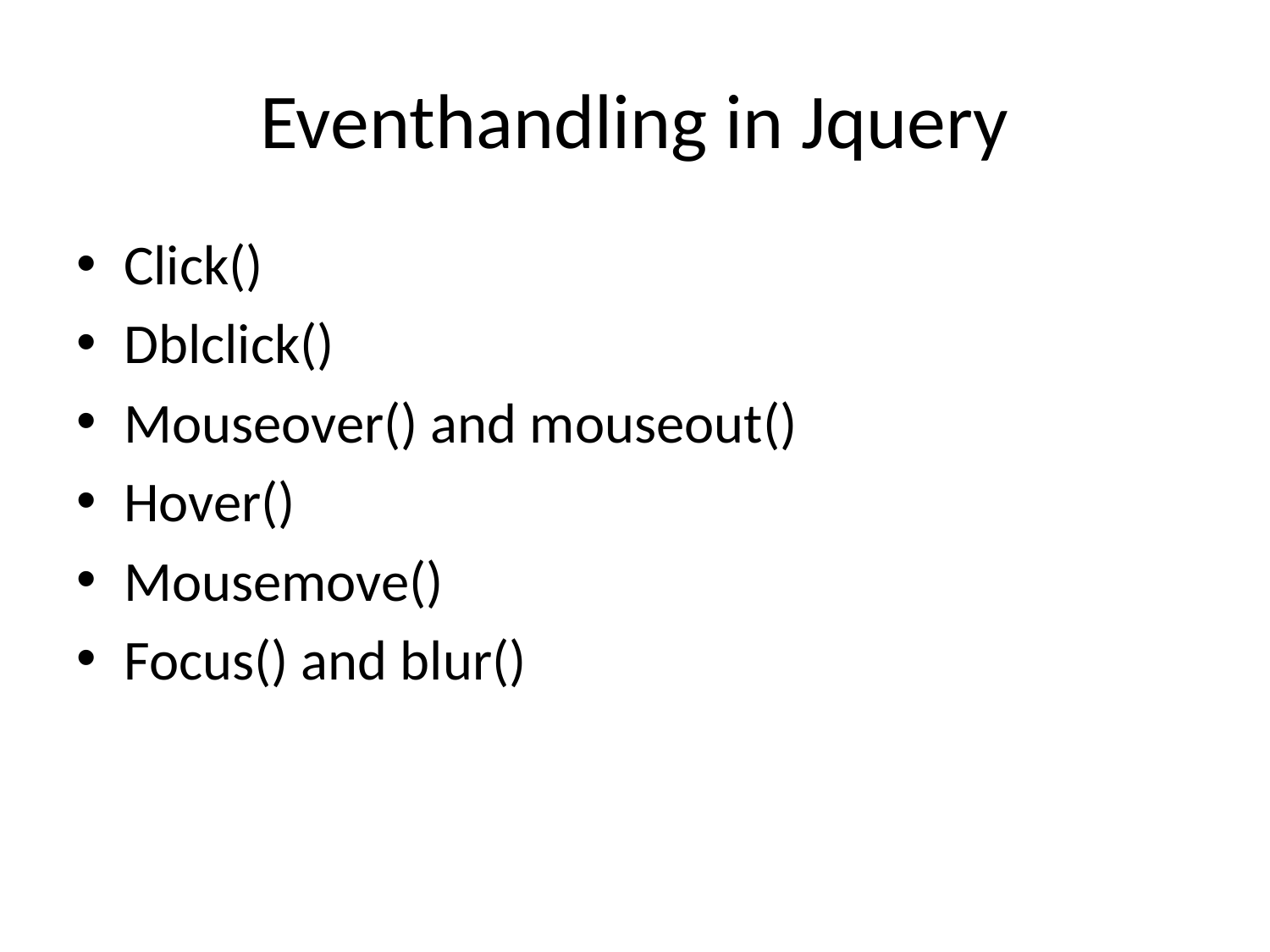

# Eventhandling in Jquery
Click()
Dblclick()
Mouseover() and mouseout()
Hover()
Mousemove()
Focus() and blur()